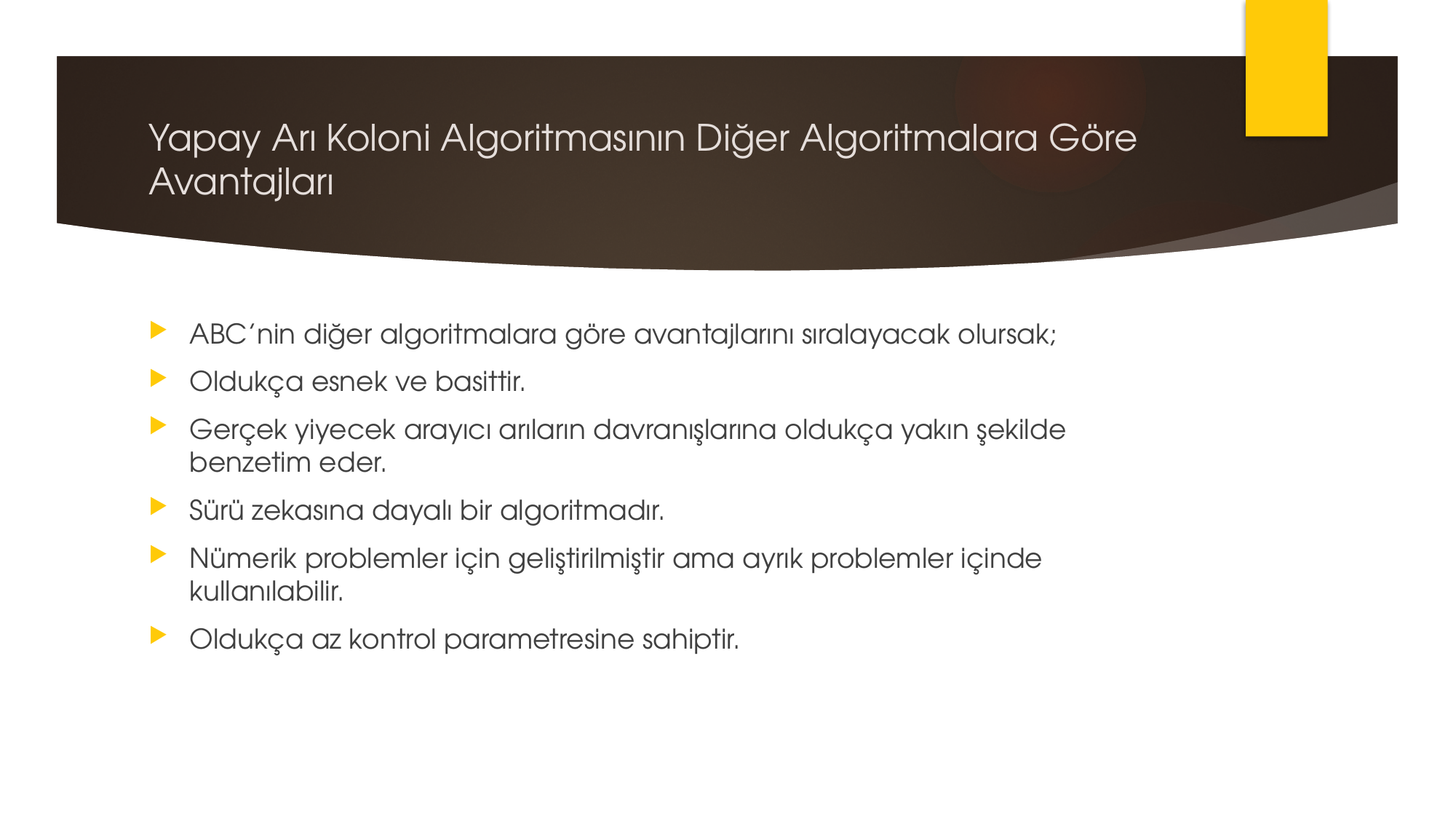

# Yapay Arı Koloni Algoritmasının Diğer Algoritmalara Göre Avantajları
ABC’nin diğer algoritmalara göre avantajlarını sıralayacak olursak;
Oldukça esnek ve basittir.
Gerçek yiyecek arayıcı arıların davranışlarına oldukça yakın şekilde benzetim eder.
Sürü zekasına dayalı bir algoritmadır.
Nümerik problemler için geliştirilmiştir ama ayrık problemler içinde kullanılabilir.
Oldukça az kontrol parametresine sahiptir.